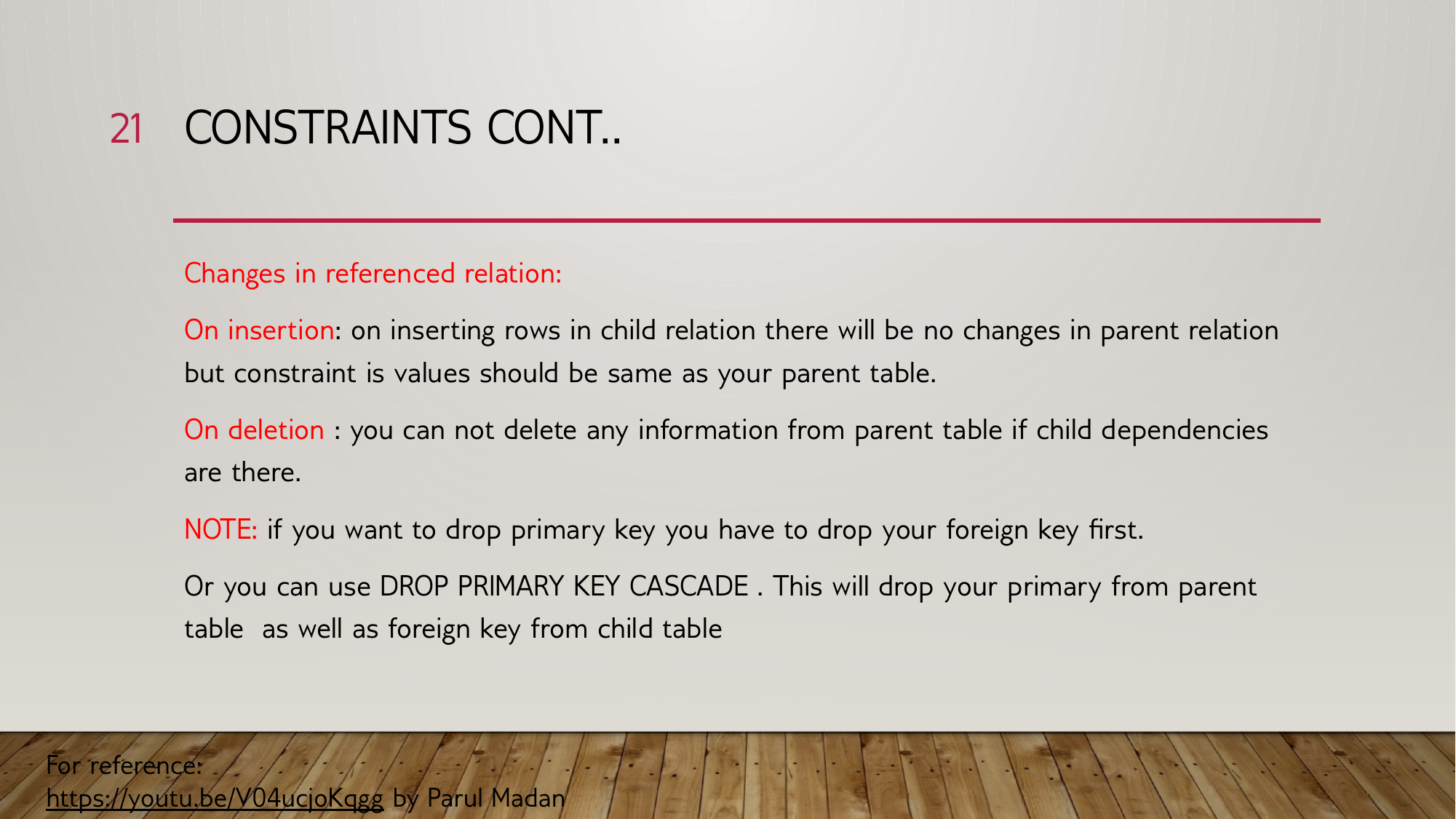

21
# Constraints cont..
Changes in referenced relation:
On insertion: on inserting rows in child relation there will be no changes in parent relation but constraint is values should be same as your parent table.
On deletion : you can not delete any information from parent table if child dependencies are there.
NOTE: if you want to drop primary key you have to drop your foreign key first.
Or you can use DROP PRIMARY KEY CASCADE . This will drop your primary from parent table  as well as foreign key from child table

For reference:
https://youtu.be/V04ucjoKqgg by Parul Madan